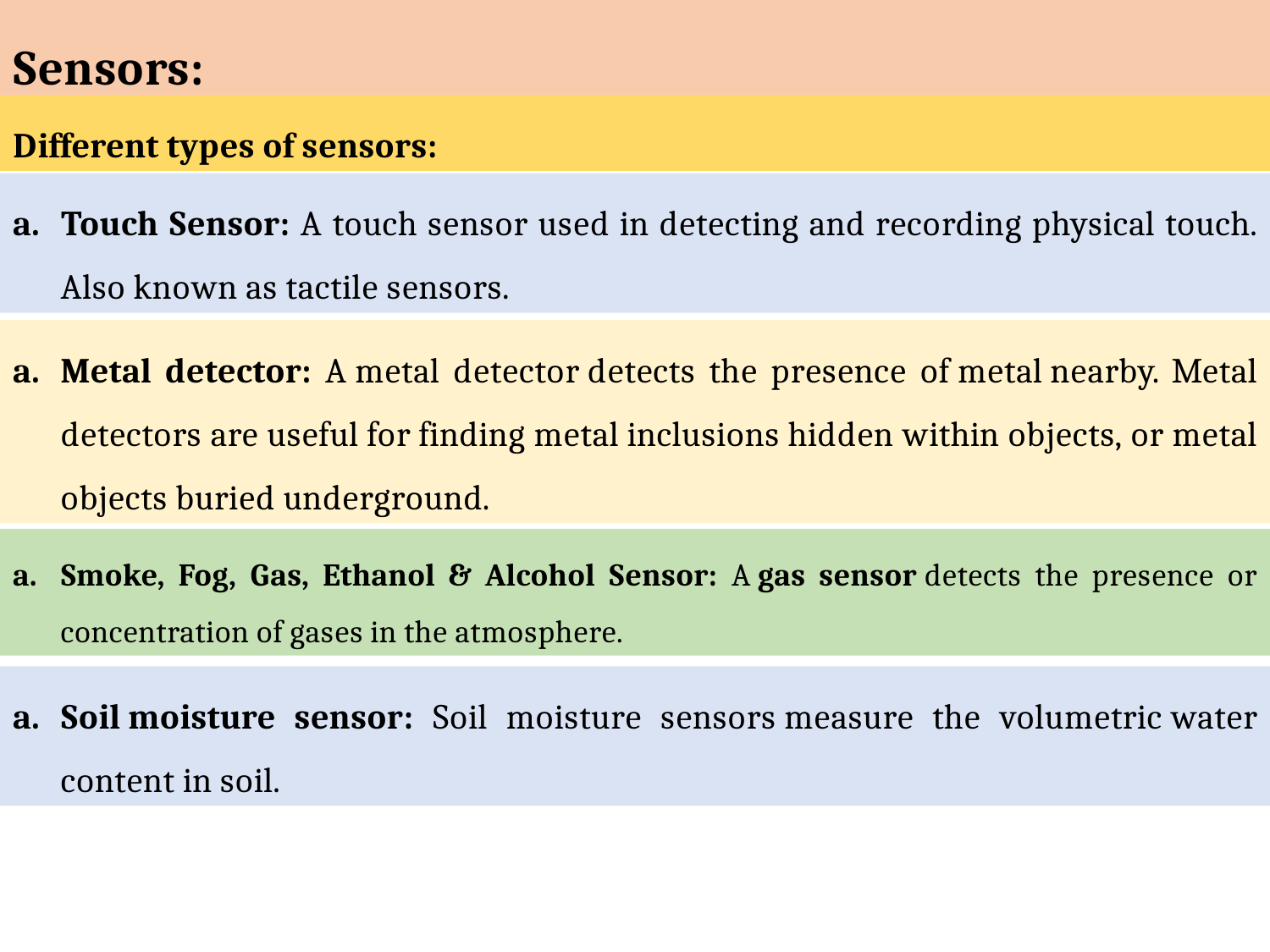

Sensors:
Different types of sensors:
Touch Sensor: A touch sensor used in detecting and recording physical touch. Also known as tactile sensors.
Metal detector: A metal detector detects the presence of metal nearby. Metal detectors are useful for finding metal inclusions hidden within objects, or metal objects buried underground.
Smoke, Fog, Gas, Ethanol & Alcohol Sensor: A gas sensor detects the presence or concentration of gases in the atmosphere.
Soil moisture sensor: Soil moisture sensors measure the volumetric water content in soil.